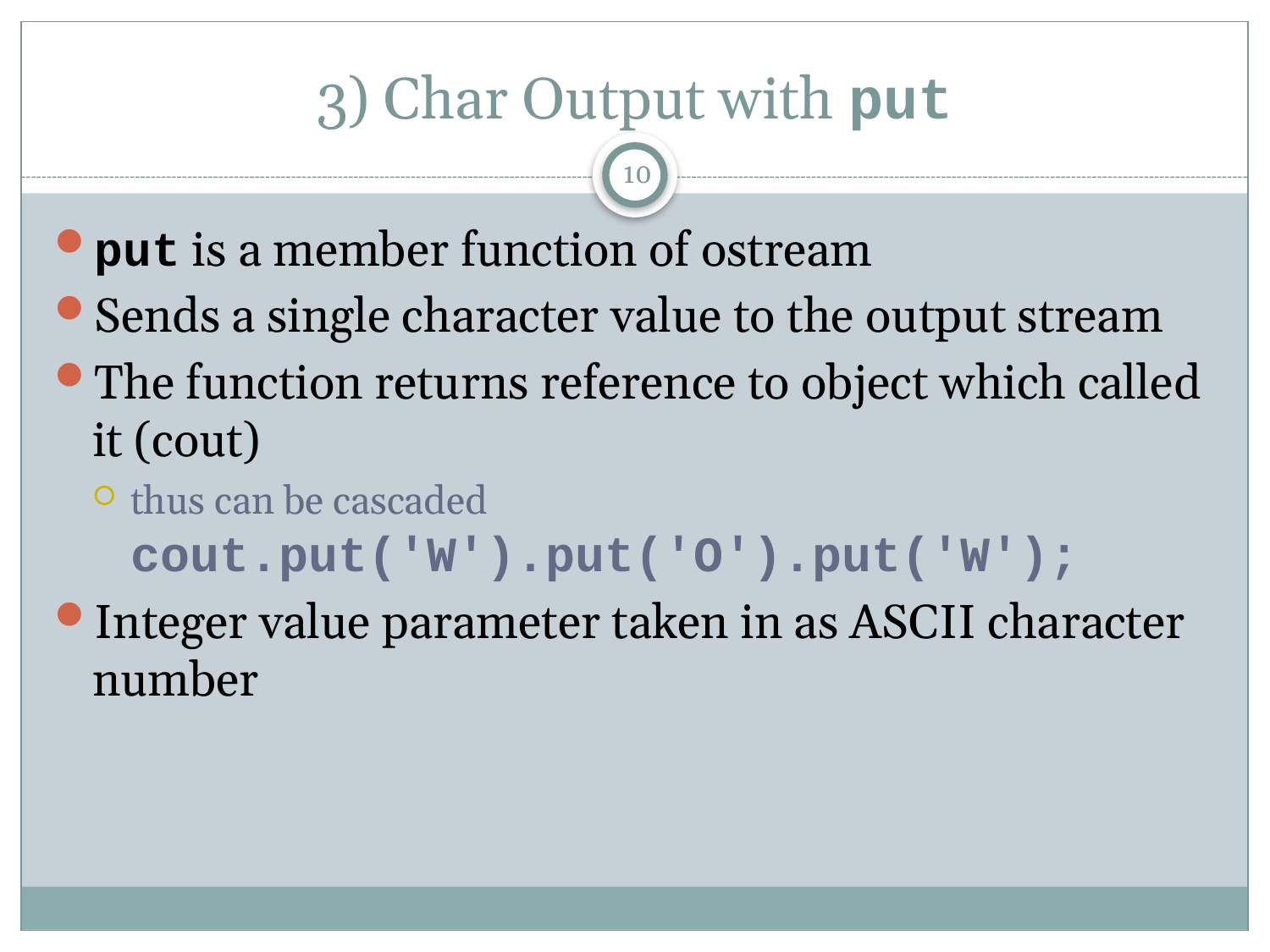

# 3) Char Output with put
10
put is a member function of ostream
Sends a single character value to the output stream
The function returns reference to object which called it (cout)
thus can be cascaded
cout.put('W').put('O').put('W');
Integer value parameter taken in as ASCII character number